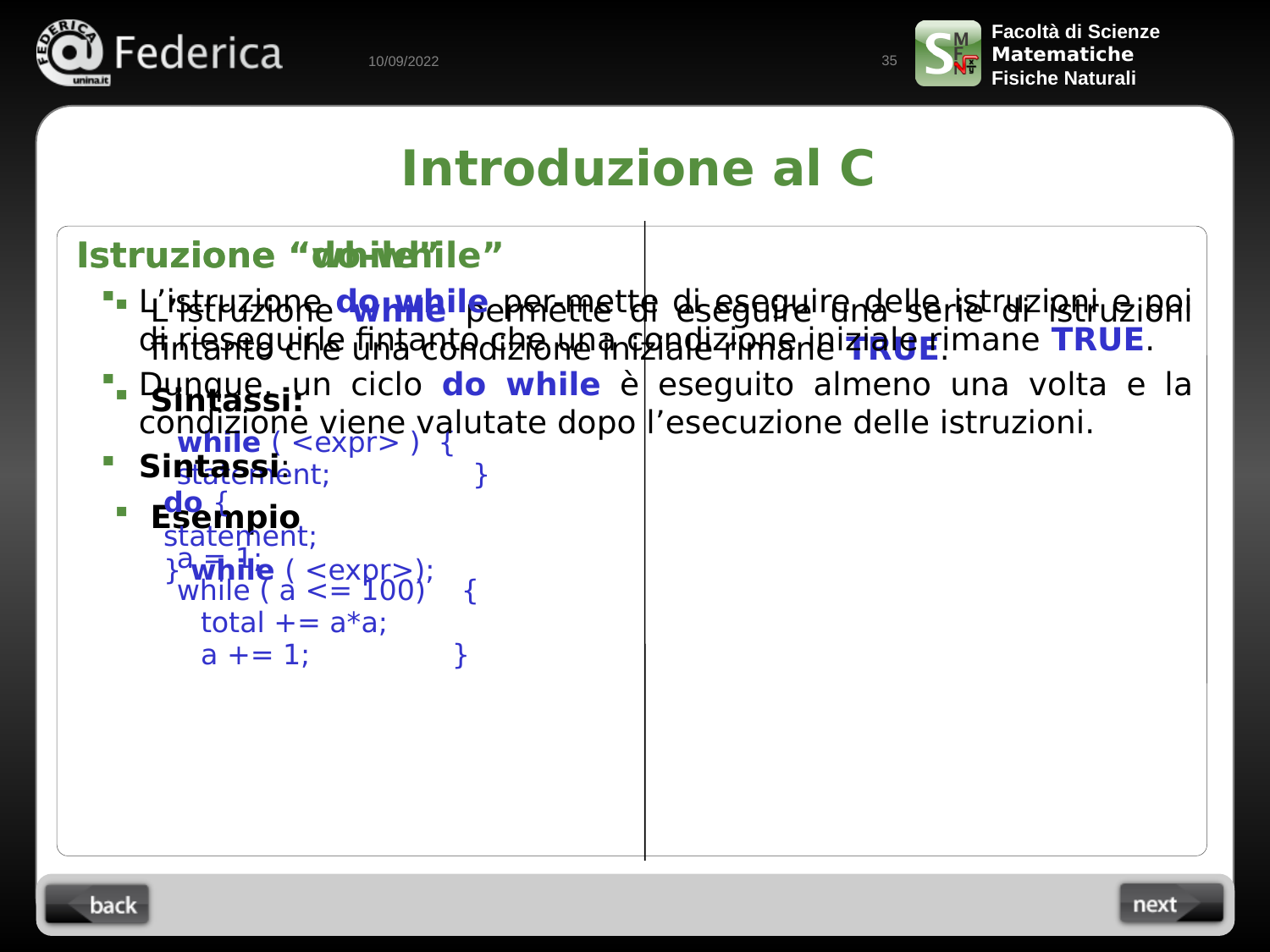

35
10/09/2022
# Introduzione al C

Istruzione “while”
L’istruzione while permette di eseguire una serie di istruzioni fintanto che una condizione iniziale rimane TRUE.
Sintassi:
while ( <expr> )  {
statement;	  }
Esempio
a = 1;
while ( a <= 100)    {
	total += a*a;
	a += 1;                }
Istruzione “do-while”
L’istruzione do while per-mette di eseguire delle istruzioni e poi di rieseguirle fintanto che una condizione iniziale rimane TRUE.
Dunque, un ciclo do while è eseguito almeno una volta e la condizione viene valutate dopo l’esecuzione delle istruzioni.
Sintassi:
do {
statement;
} while ( <expr>);